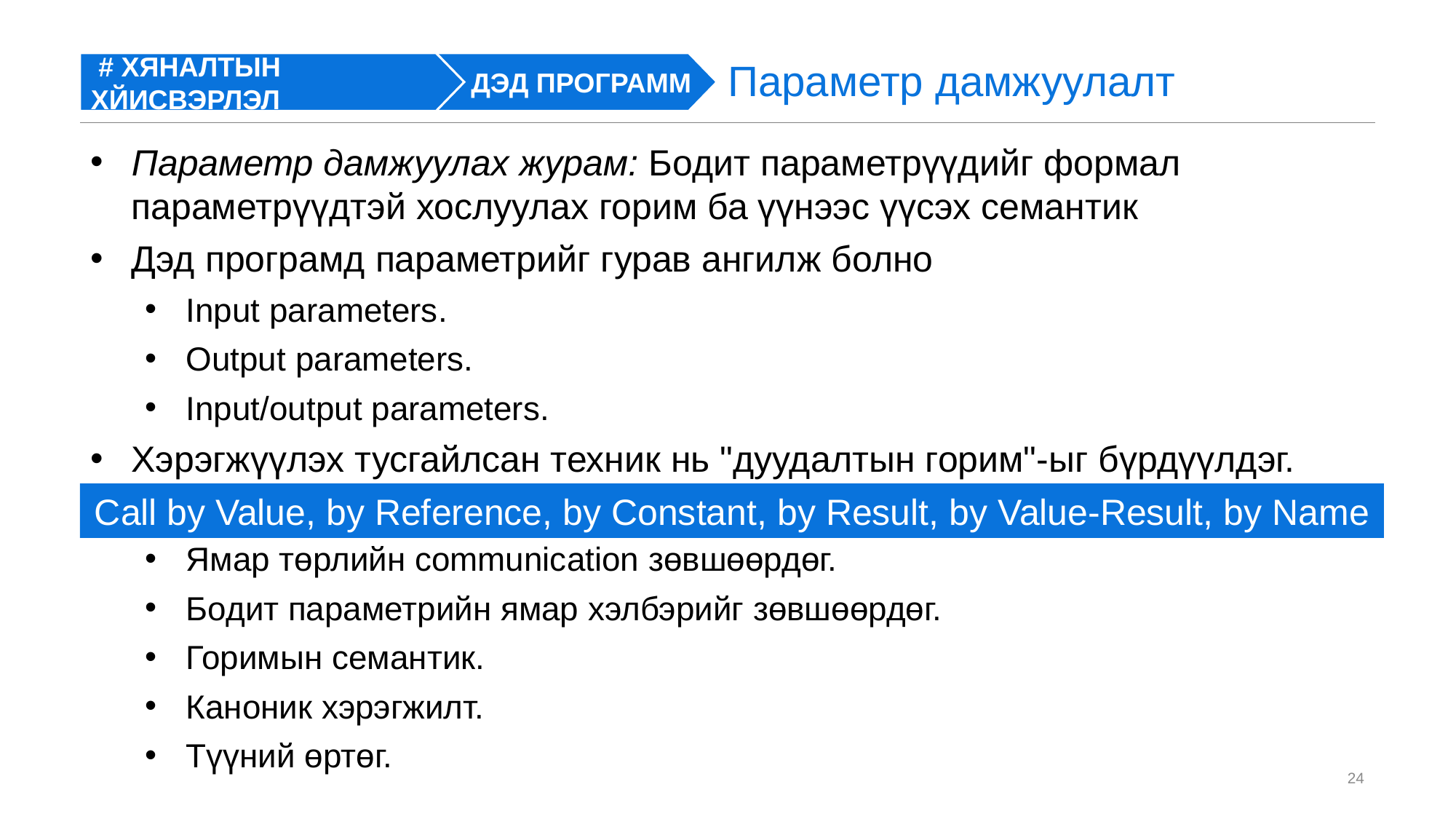

# ХЯНАЛТЫН ХЙИСВЭРЛЭЛ
#   ДЭД ПРОГРАММ
Параметр дамжуулалт
Параметр дамжуулах журам: Бодит параметрүүдийг формал параметрүүдтэй хослуулах горим ба үүнээс үүсэх семантик
Дэд програмд параметрийг гурав ангилж болно
Input parameters.
Output parameters.
Input/output parameters.
Хэрэгжүүлэх тусгайлсан техник нь "дуудалтын горим"-ыг бүрдүүлдэг.

Ямар төрлийн communication зөвшөөрдөг.
Бодит параметрийн ямар хэлбэрийг зөвшөөрдөг.
Горимын семантик.
Каноник хэрэгжилт.
Түүний өртөг.
Call by Value, by Reference, by Constant, by Result, by Value-Result, by Name
24